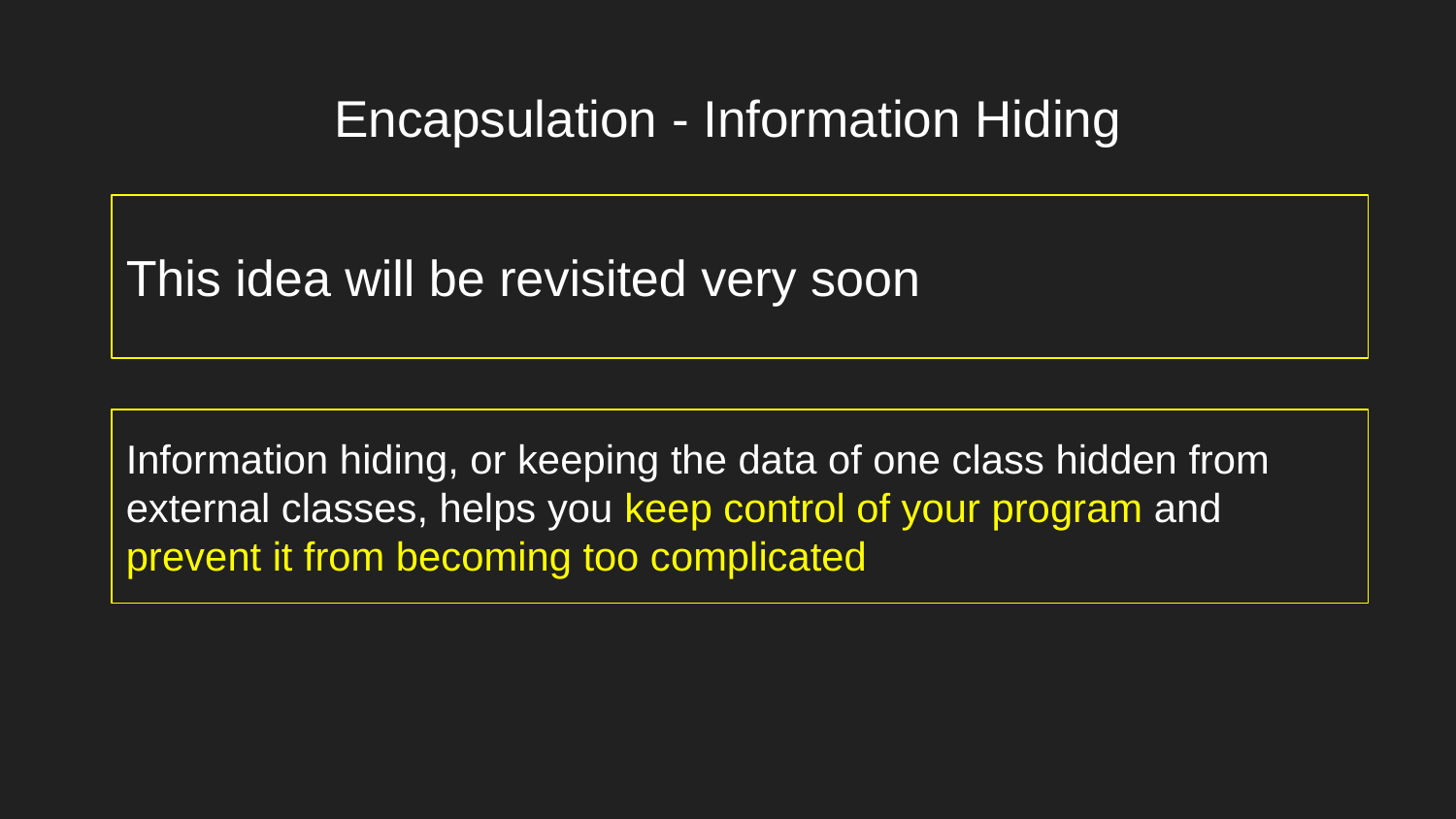

# Encapsulation - Information Hiding
This idea will be revisited very soon

Information hiding, or keeping the data of one class hidden from external classes, helps you keep control of your program and prevent it from becoming too complicated